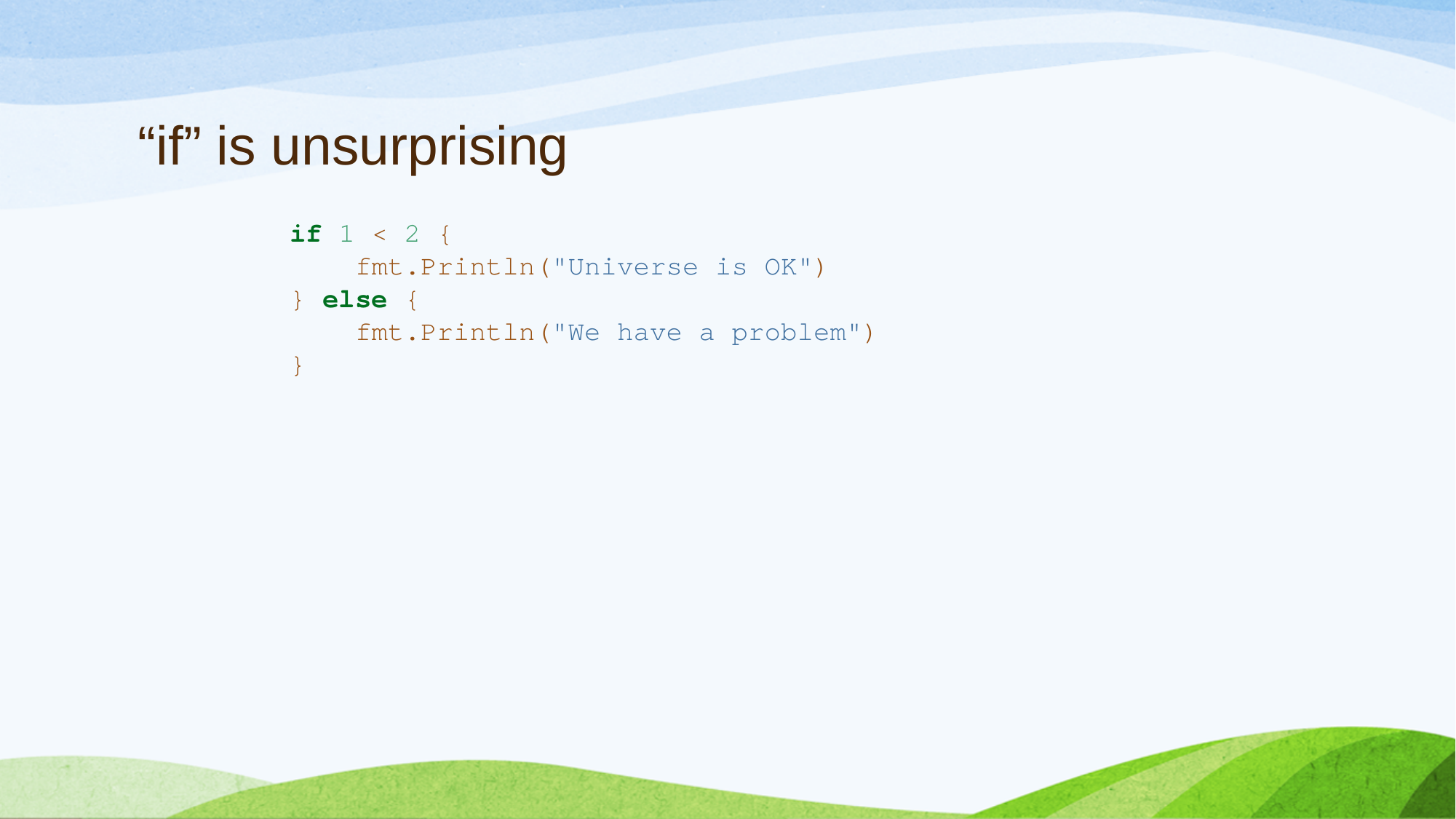

# “if” is unsurprising
if 1 < 2 {
    fmt.Println("Universe is OK")
} else {
    fmt.Println("We have a problem")
}